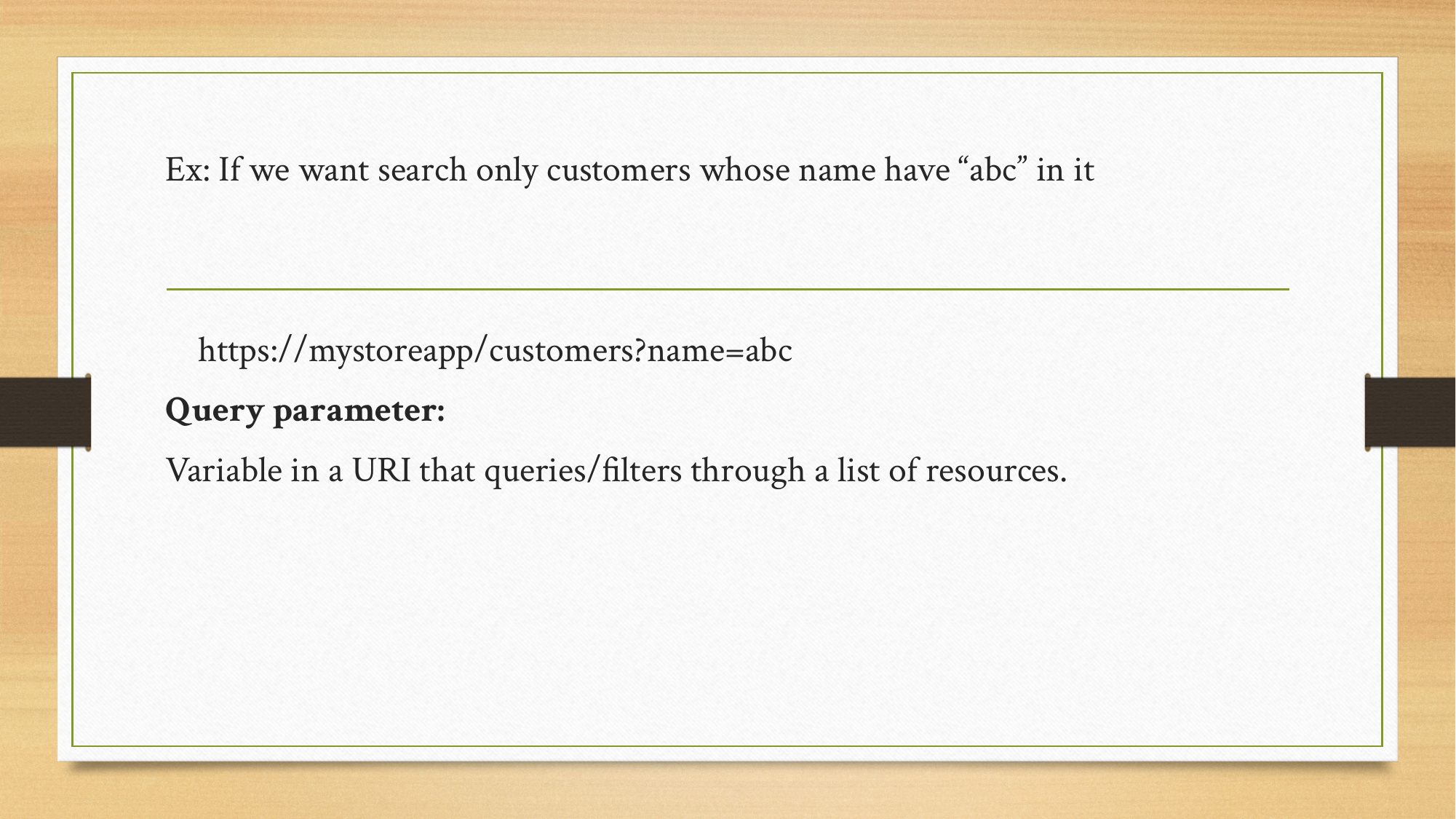

Ex: If we want search only customers whose name have “abc” in it

    https://mystoreapp/customers?name=abc
Query parameter:
Variable in a URI that queries/filters through a list of resources.